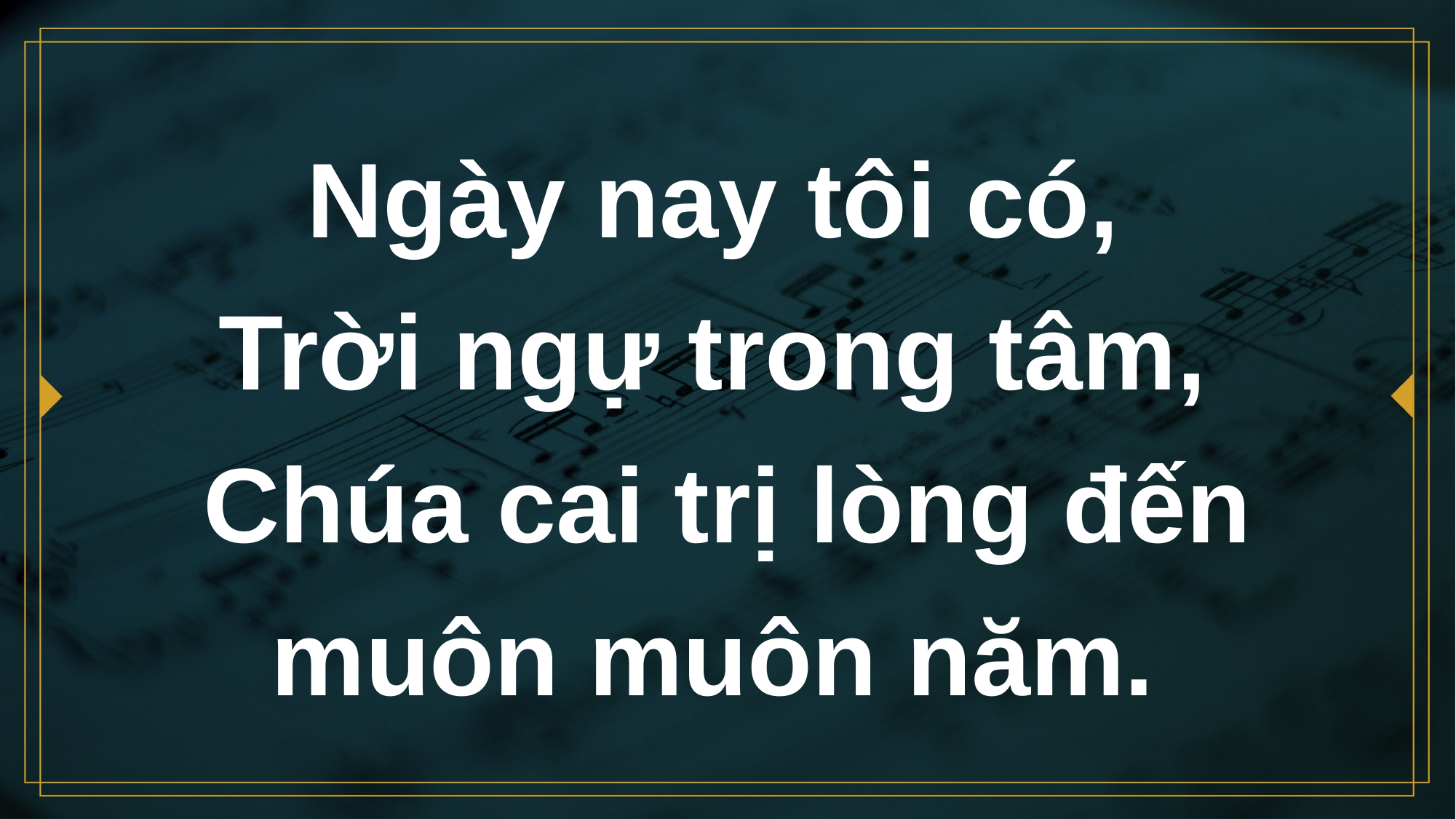

# Ngày nay tôi có, Trời ngự trong tâm, Chúa cai trị lòng đến muôn muôn năm.